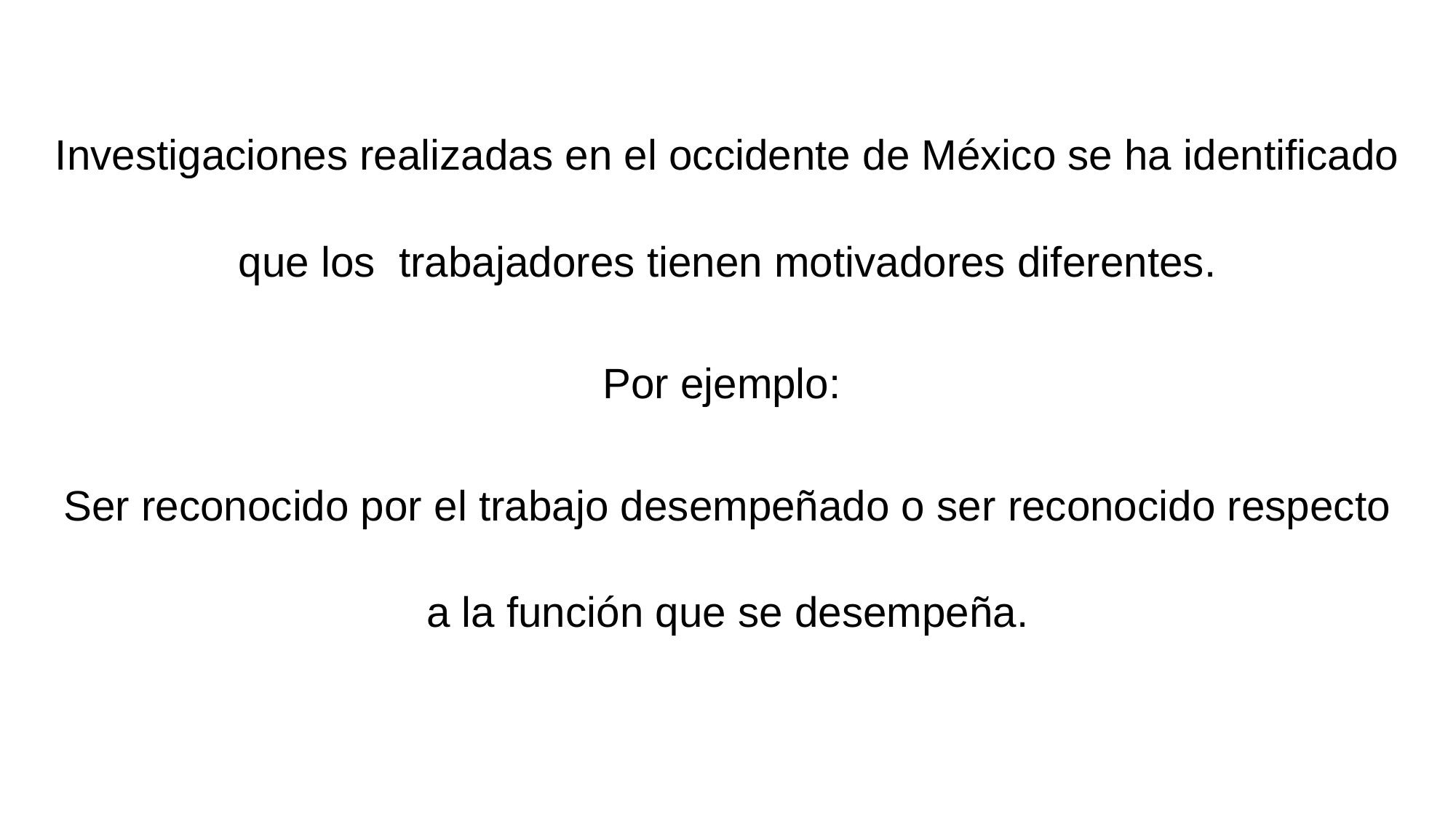

Investigaciones realizadas en el occidente de México se ha identificado que los  trabajadores tienen motivadores diferentes.
Por ejemplo:
Ser reconocido por el trabajo desempeñado o ser reconocido respecto a la función que se desempeña.